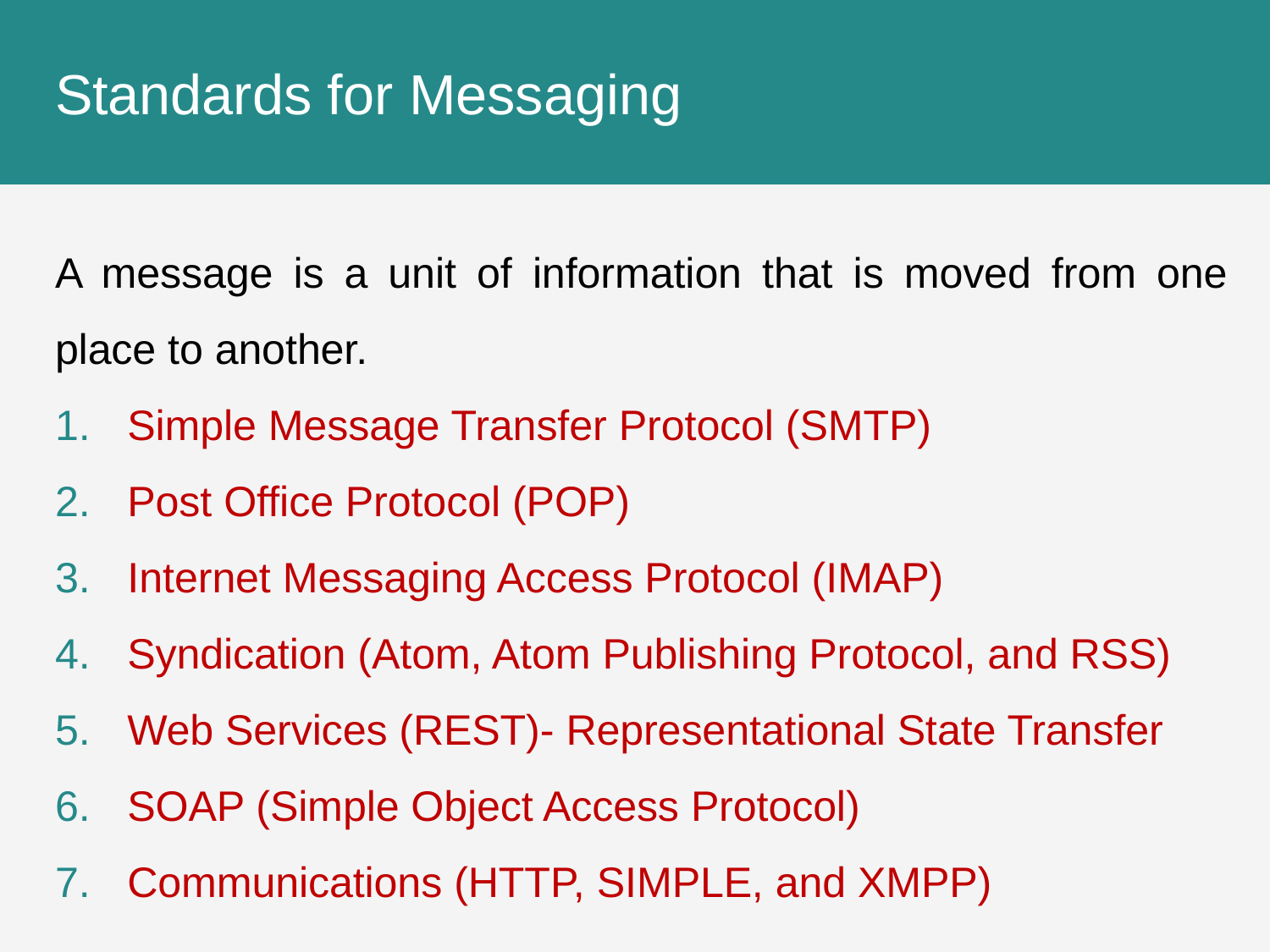

# Standards for Messaging
A message is a unit of information that is moved from one place to another.
Simple Message Transfer Protocol (SMTP)
Post Office Protocol (POP)
Internet Messaging Access Protocol (IMAP)
Syndication (Atom, Atom Publishing Protocol, and RSS)
Web Services (REST)- Representational State Transfer
SOAP (Simple Object Access Protocol)
Communications (HTTP, SIMPLE, and XMPP)